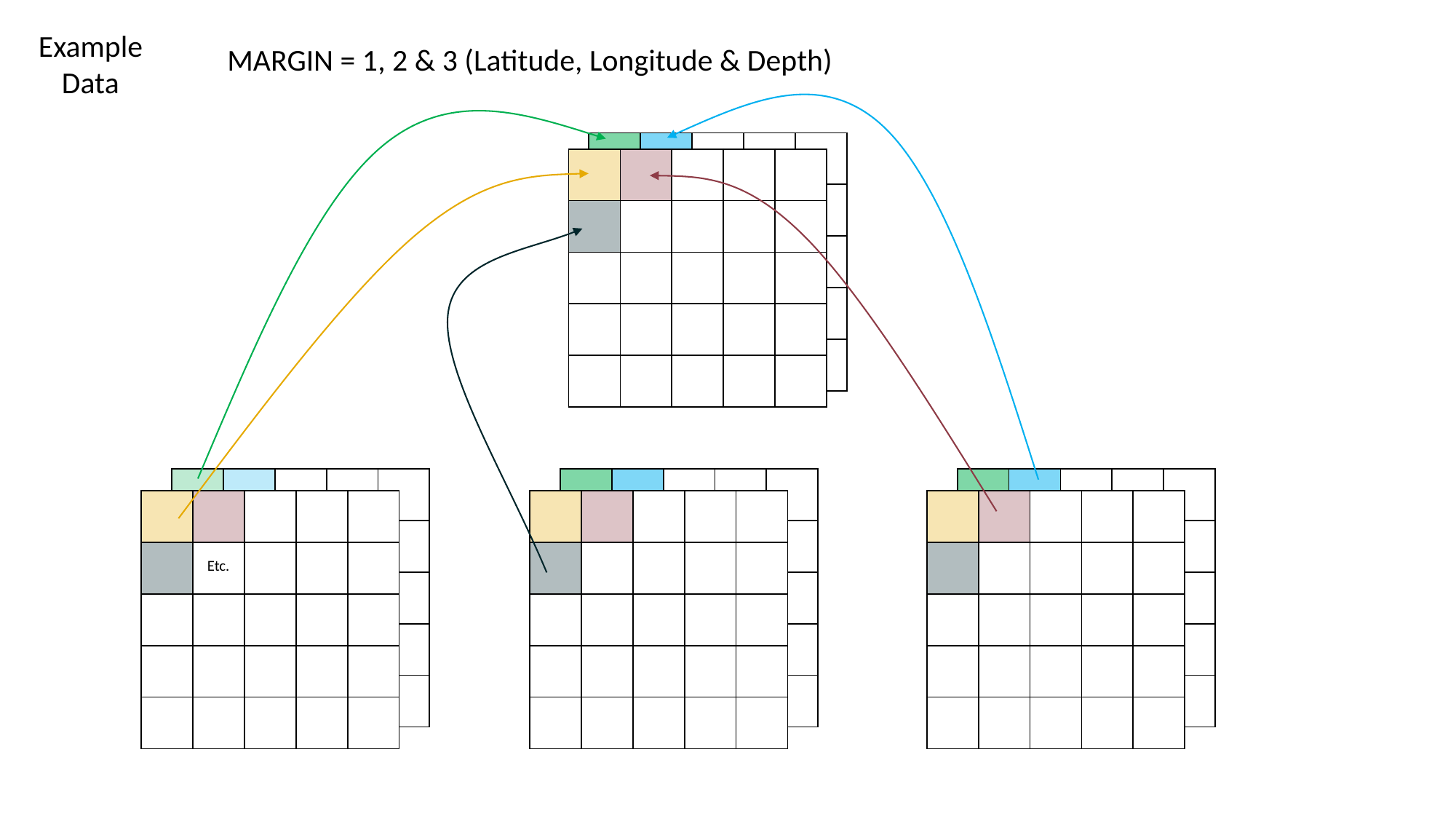

Example Data
MARGIN = 1, 2 & 3 (Latitude, Longitude & Depth)

|  |  |  |  |  |
| --- | --- | --- | --- | --- |
|  |  |  |  |  |
|  |  |  |  |  |
|  |  |  |  |  |
|  |  |  |  |  |
|  |  |  |  |  |
| --- | --- | --- | --- | --- |
|  |  |  |  |  |
|  |  |  |  |  |
|  |  |  |  |  |
|  |  |  |  |  |

|  |  |  |  |  |
| --- | --- | --- | --- | --- |
|  |  |  |  |  |
|  |  |  |  |  |
|  |  |  |  |  |
|  |  |  |  |  |
|  |  |  |  |  |
| --- | --- | --- | --- | --- |
|  |  |  |  |  |
|  |  |  |  |  |
|  |  |  |  |  |
|  |  |  |  |  |
|  |  |  |  |  |
| --- | --- | --- | --- | --- |
|  |  |  |  |  |
|  |  |  |  |  |
|  |  |  |  |  |
|  |  |  |  |  |
|  |  |  |  |  |
| --- | --- | --- | --- | --- |
|  |  |  |  |  |
|  |  |  |  |  |
|  |  |  |  |  |
|  |  |  |  |  |
|  |  |  |  |  |
| --- | --- | --- | --- | --- |
|  |  |  |  |  |
|  |  |  |  |  |
|  |  |  |  |  |
|  |  |  |  |  |
|  |  |  |  |  |
| --- | --- | --- | --- | --- |
|  |  |  |  |  |
|  |  |  |  |  |
|  |  |  |  |  |
|  |  |  |  |  |
Etc.